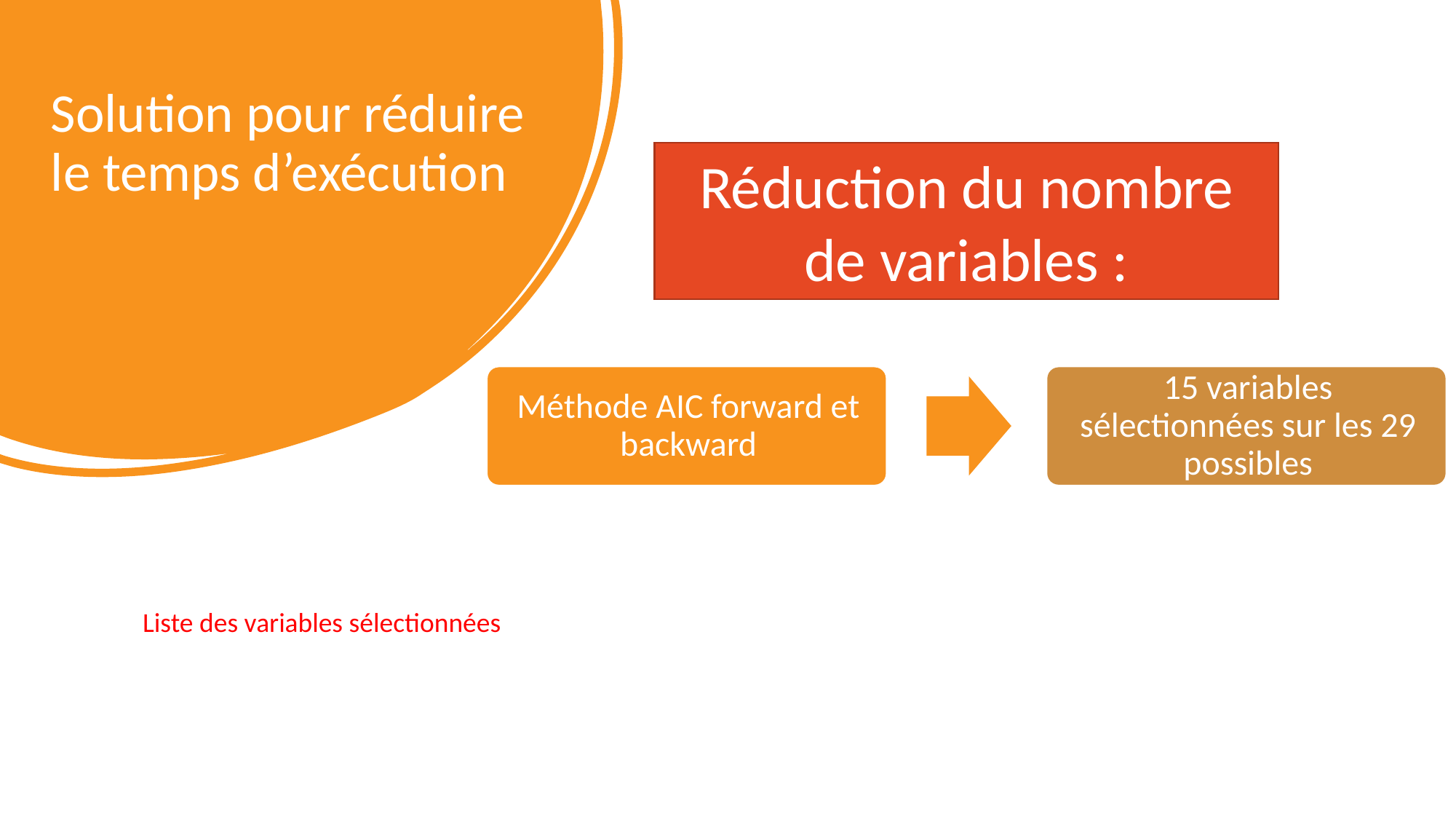

# Solution pour réduire le temps d’exécution
Réduction du nombre de variables :
Méthode AIC forward et backward

15 variables sélectionnées sur les 29 possibles
Liste des variables sélectionnées